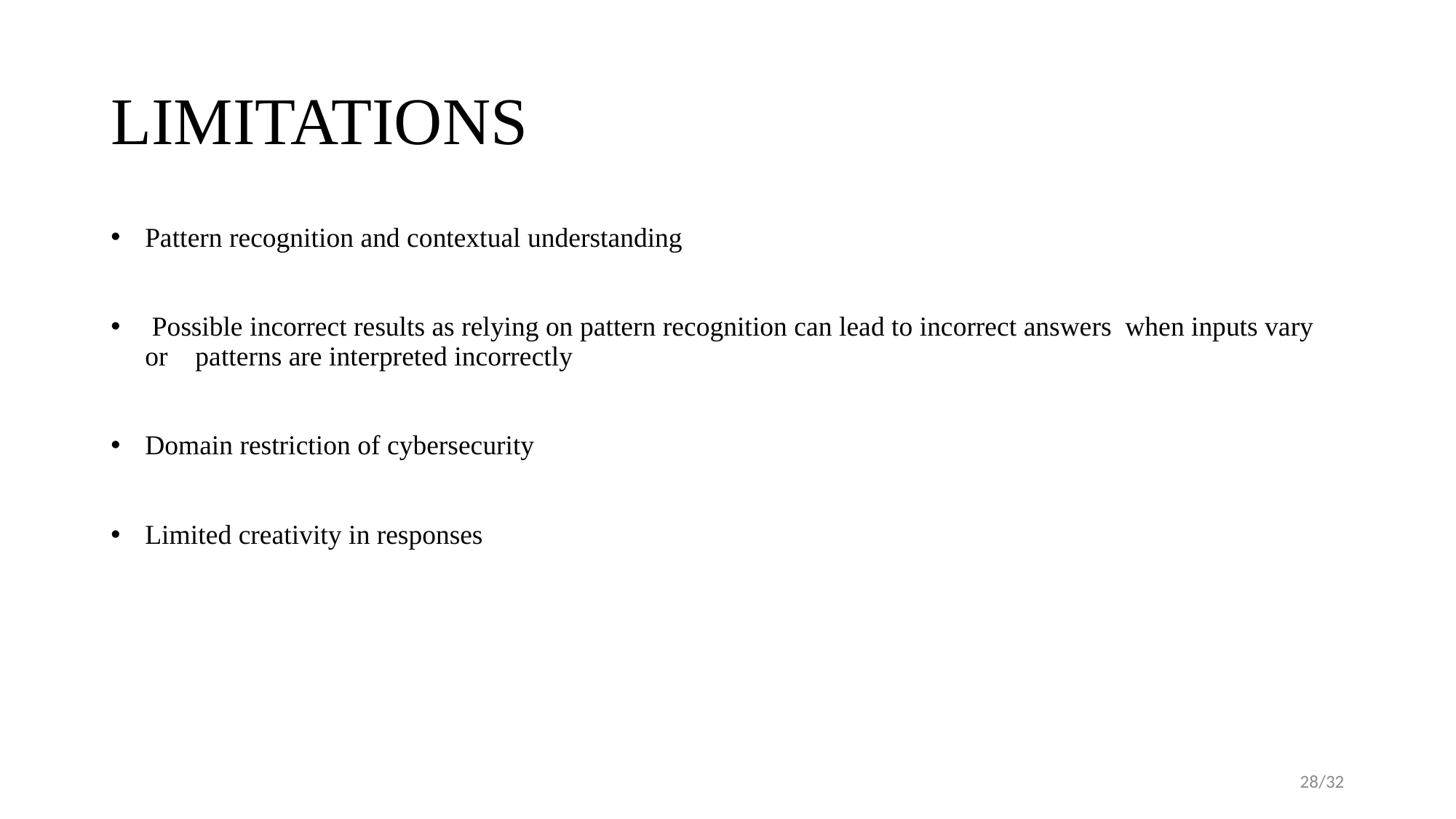

# LIMITATIONS
Pattern recognition and contextual understanding

 Possible incorrect results as relying on pattern recognition can lead to incorrect answers  when inputs vary or    patterns are interpreted incorrectly

Domain restriction of cybersecurity

Limited creativity in responses

28/32